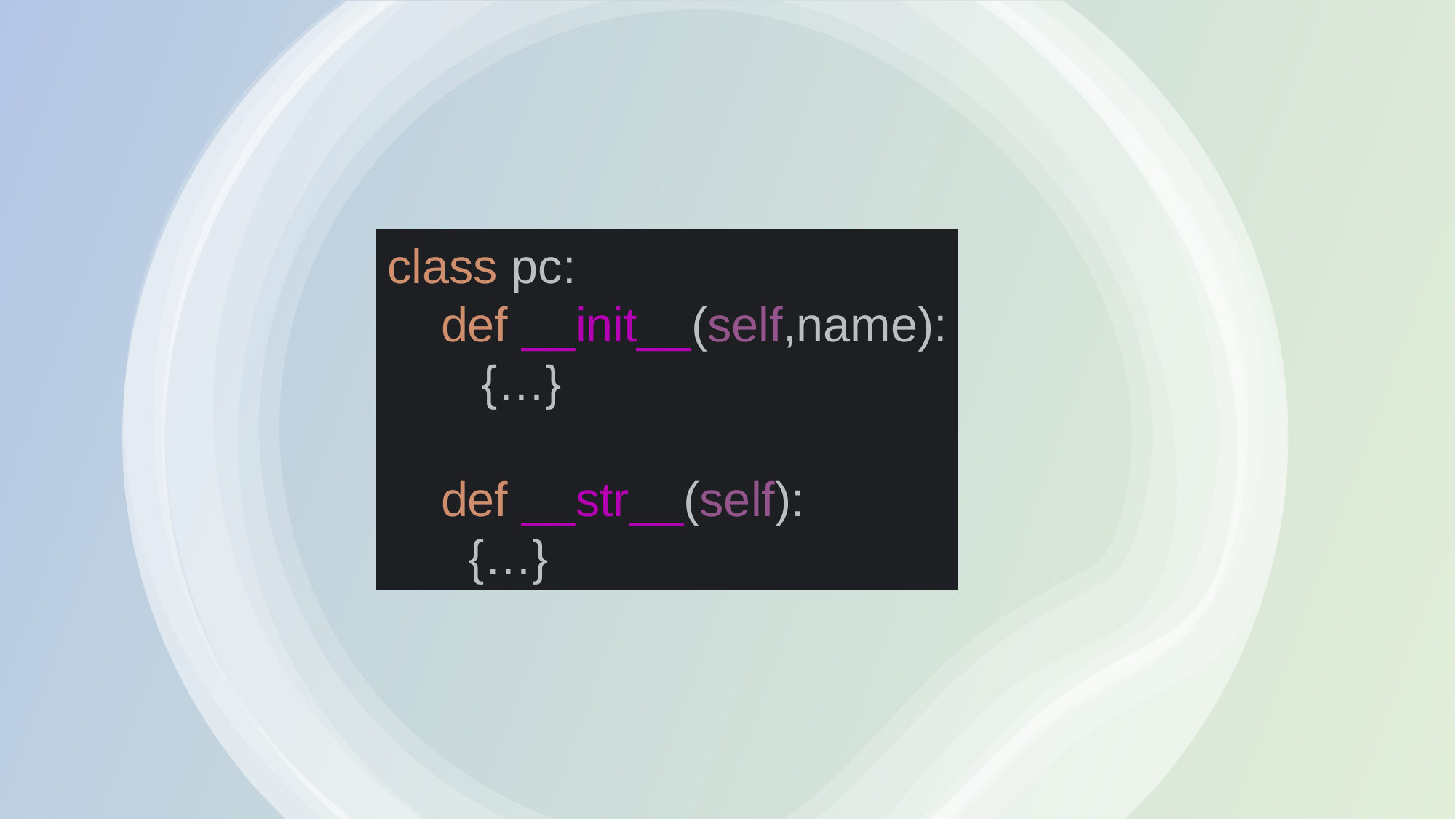

class pc:
    def __init__(self,name):
       {…}
    def __str__(self):
      {…}